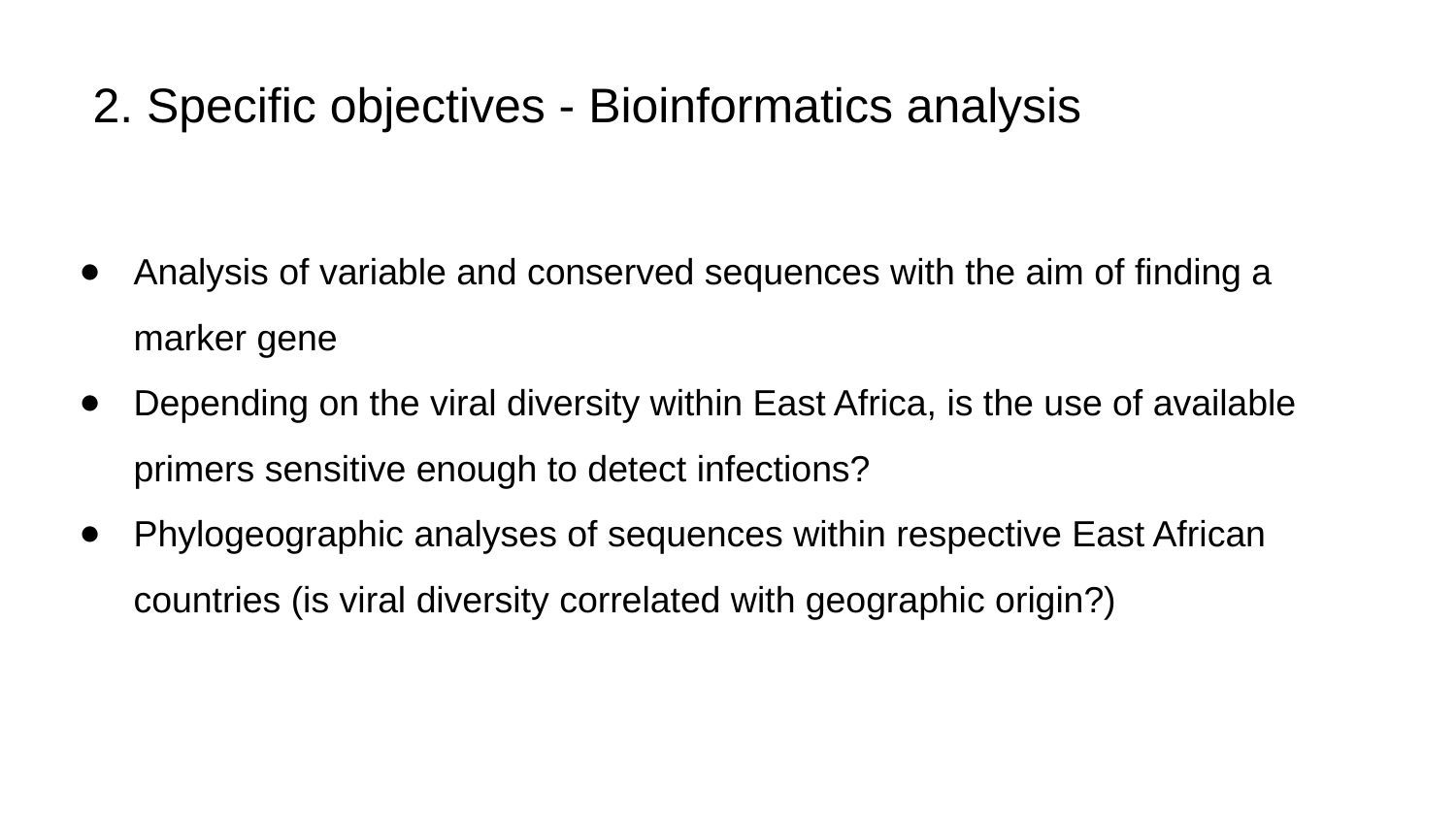

2. Specific objectives - Bioinformatics analysis
Analysis of variable and conserved sequences with the aim of finding a marker gene
Depending on the viral diversity within East Africa, is the use of available primers sensitive enough to detect infections?
Phylogeographic analyses of sequences within respective East African countries (is viral diversity correlated with geographic origin?)